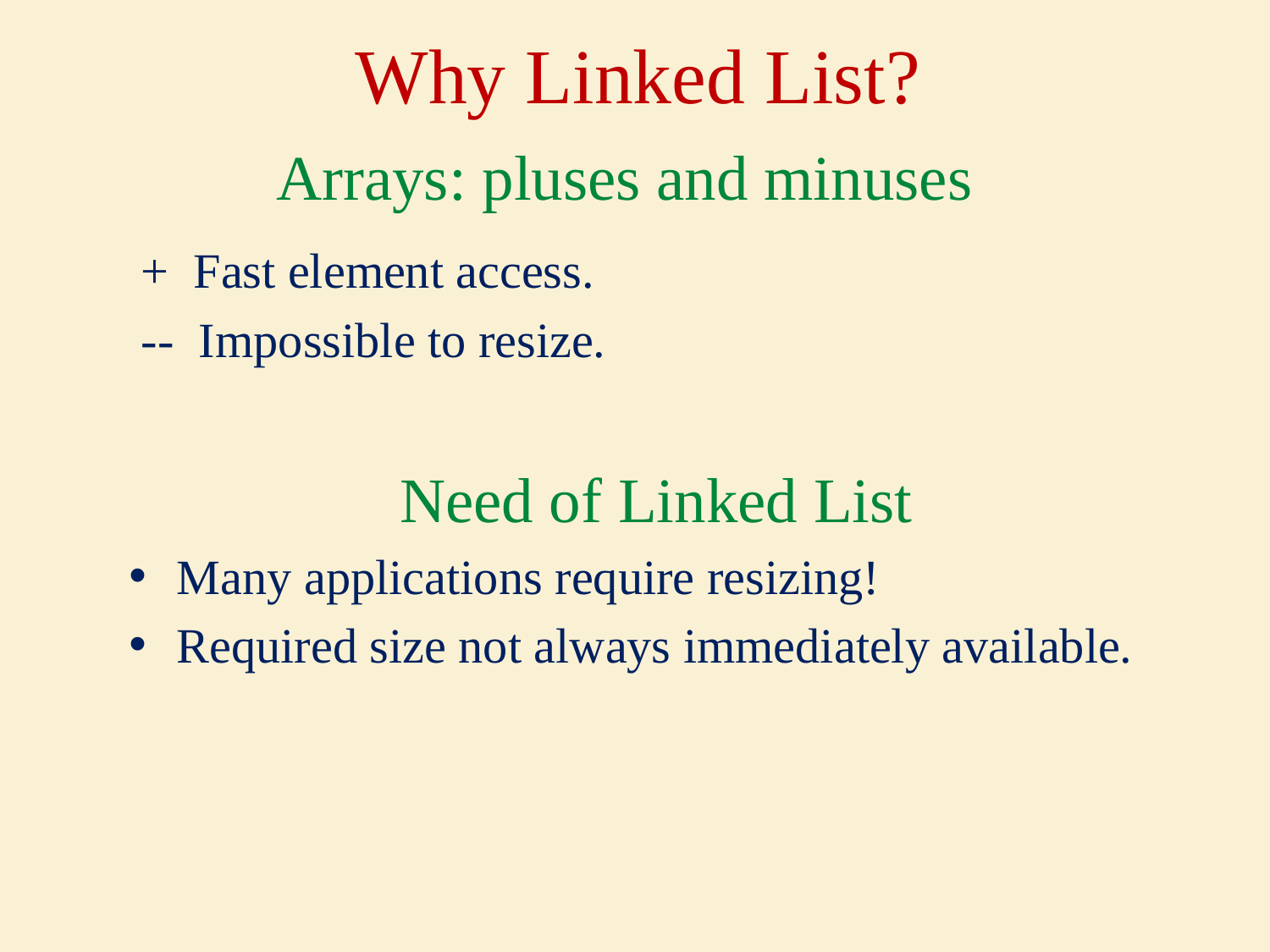

# Why Linked List?
Arrays: pluses and minuses
 +  Fast element access.
 --  Impossible to resize.

Need of Linked List
Many applications require resizing!
Required size not always immediately available.